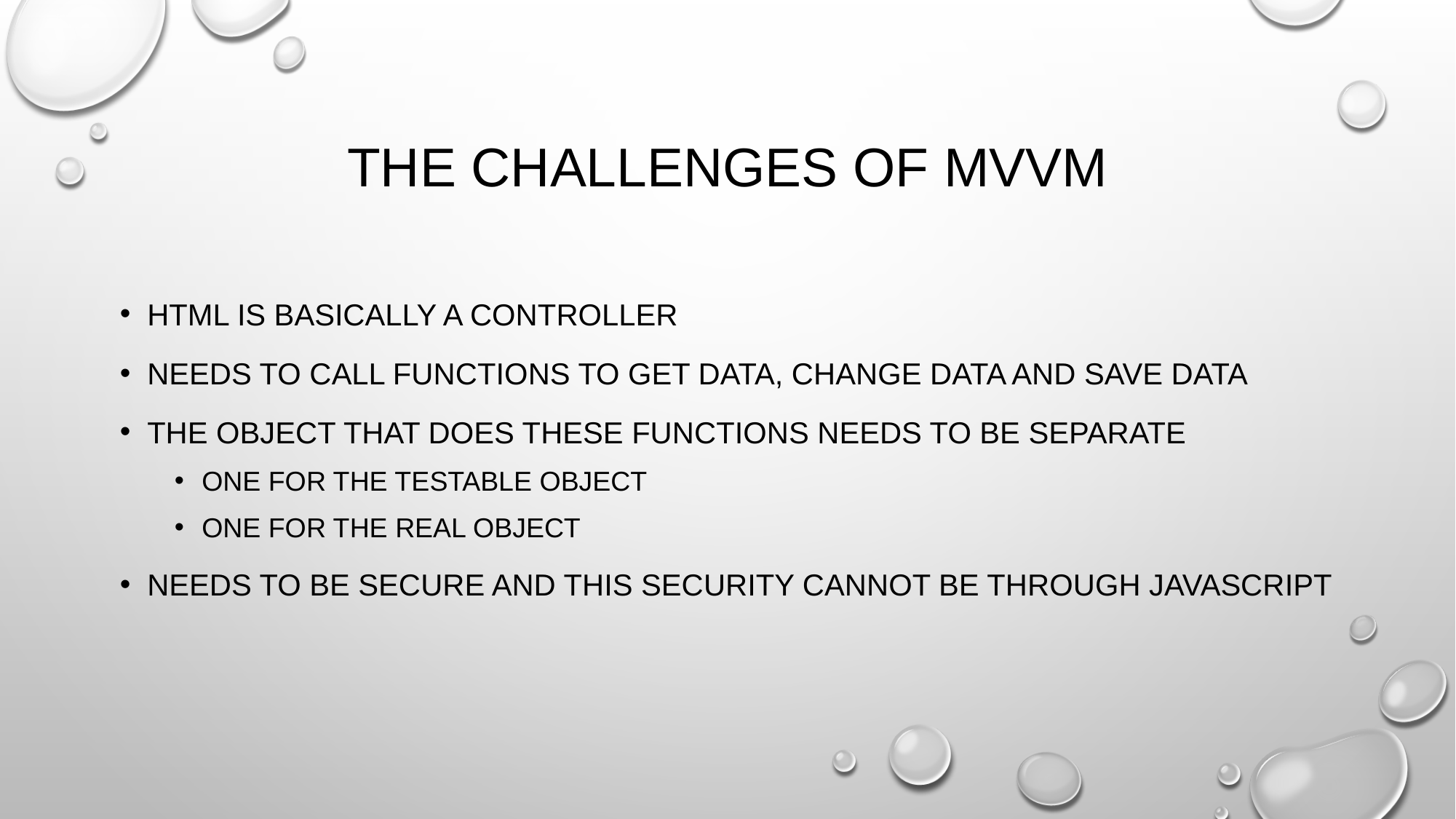

# The challenges of MVVM
HTML is basically a controller
Needs to Call Functions to Get data, change data and Save Data
The object that does these functions needs to be separate
One for the testable object
One for the real object
Needs to be secure and this security cannot be through javascript